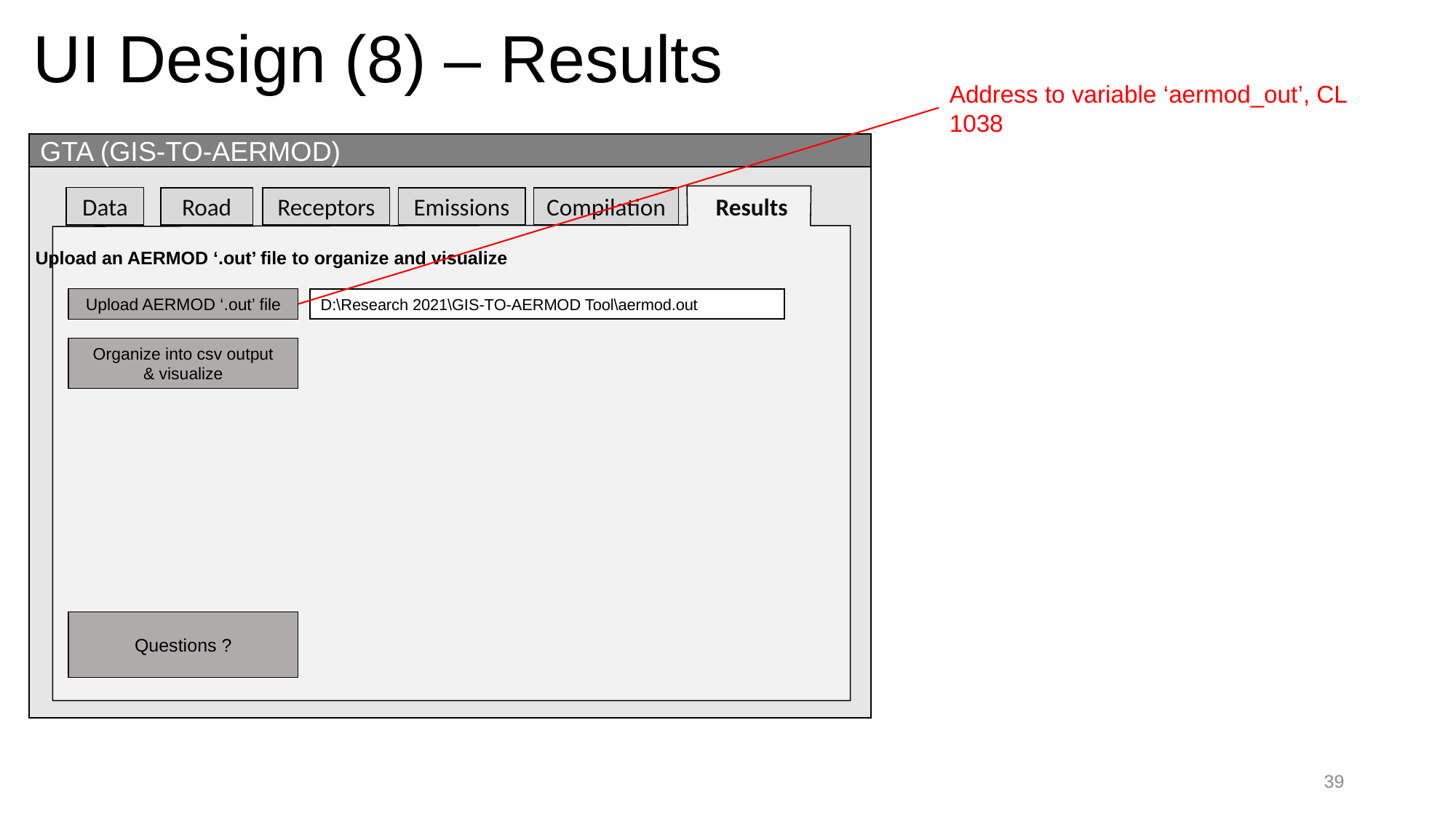

UI Design (8) – Results
Address to variable ‘aermod_out’, CL 1038

GTA (GIS-TO-AERMOD)

Data
Road
Receptors
Emissions
Compilation
Results
Upload an AERMOD ‘.out’ file to organize and visualize
Upload AERMOD ‘.out’ file
D:\Research 2021\GIS-TO-AERMOD Tool\aermod.out
Organize into csv output
& visualize
Questions ?
39